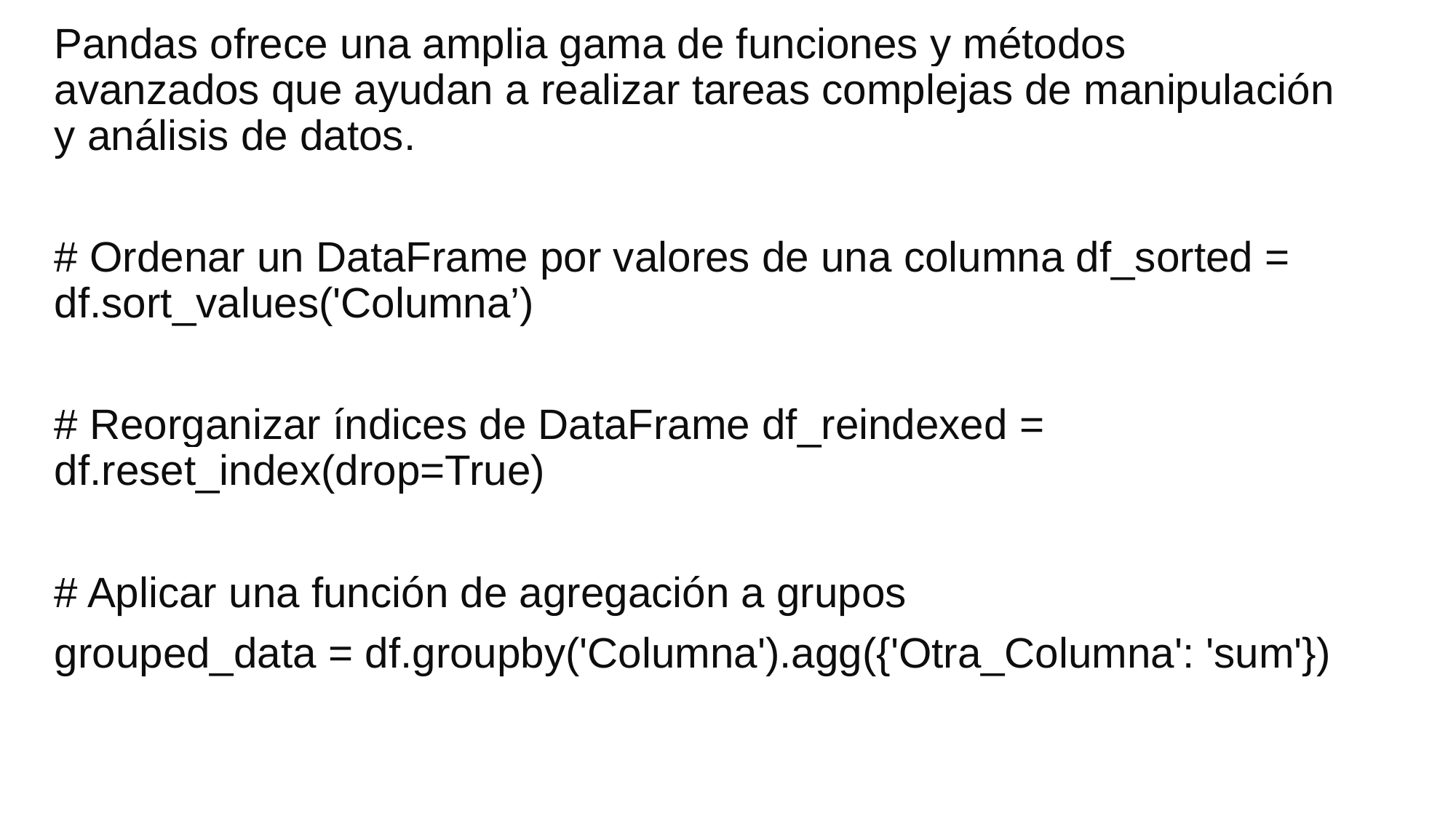

Pandas ofrece una amplia gama de funciones y métodos avanzados que ayudan a realizar tareas complejas de manipulación y análisis de datos.

# Ordenar un DataFrame por valores de una columna df_sorted = df.sort_values('Columna’)

# Reorganizar índices de DataFrame df_reindexed = df.reset_index(drop=True)

# Aplicar una función de agregación a grupos
grouped_data = df.groupby('Columna').agg({'Otra_Columna': 'sum'})